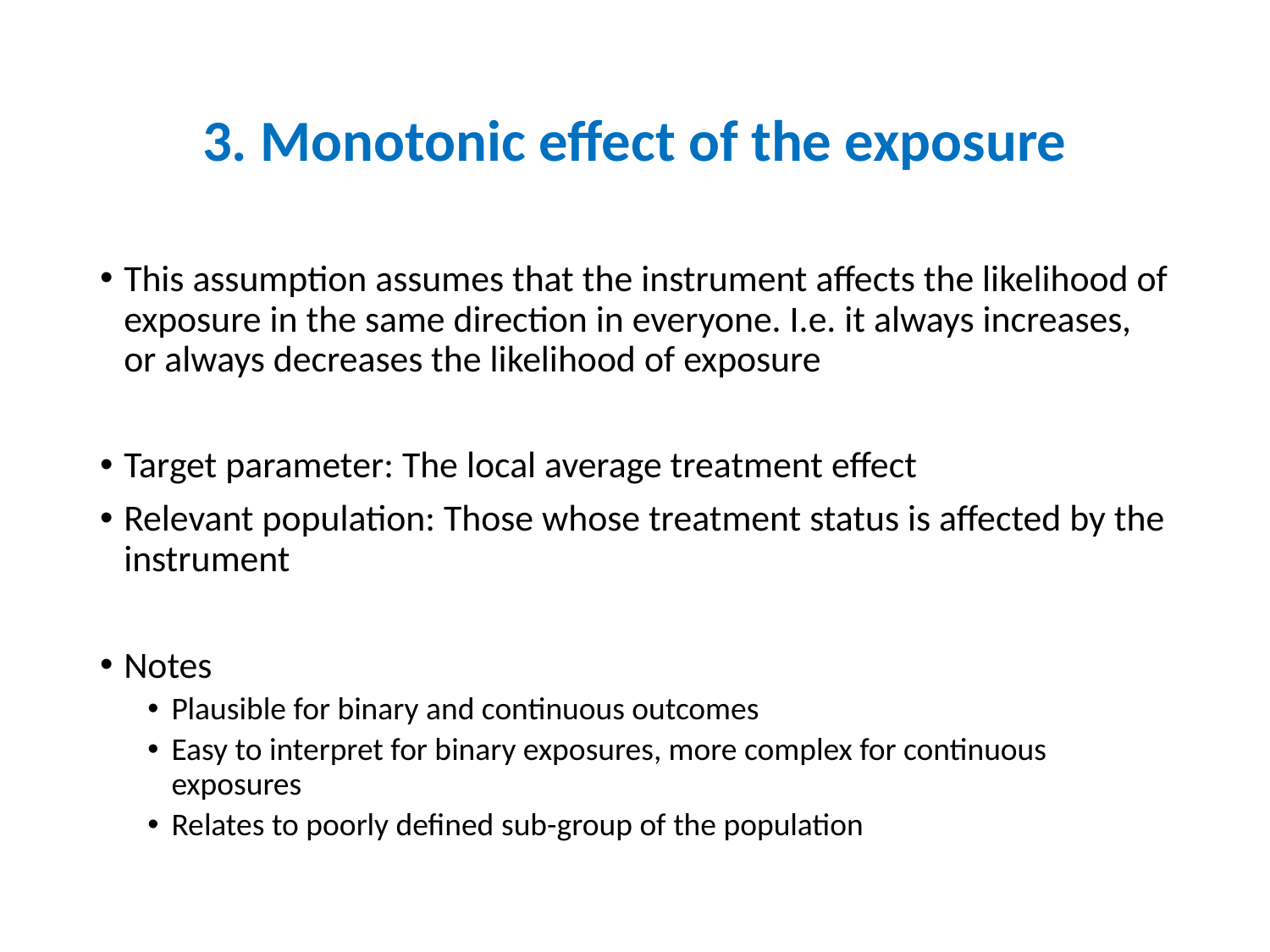

# 3. Monotonic effect of the exposure
This assumption assumes that the instrument affects the likelihood of exposure in the same direction in everyone. I.e. it always increases, or always decreases the likelihood of exposure

Target parameter: The local average treatment effect
Relevant population: Those whose treatment status is affected by the instrument

Notes
Plausible for binary and continuous outcomes
Easy to interpret for binary exposures, more complex for continuous exposures
Relates to poorly defined sub-group of the population